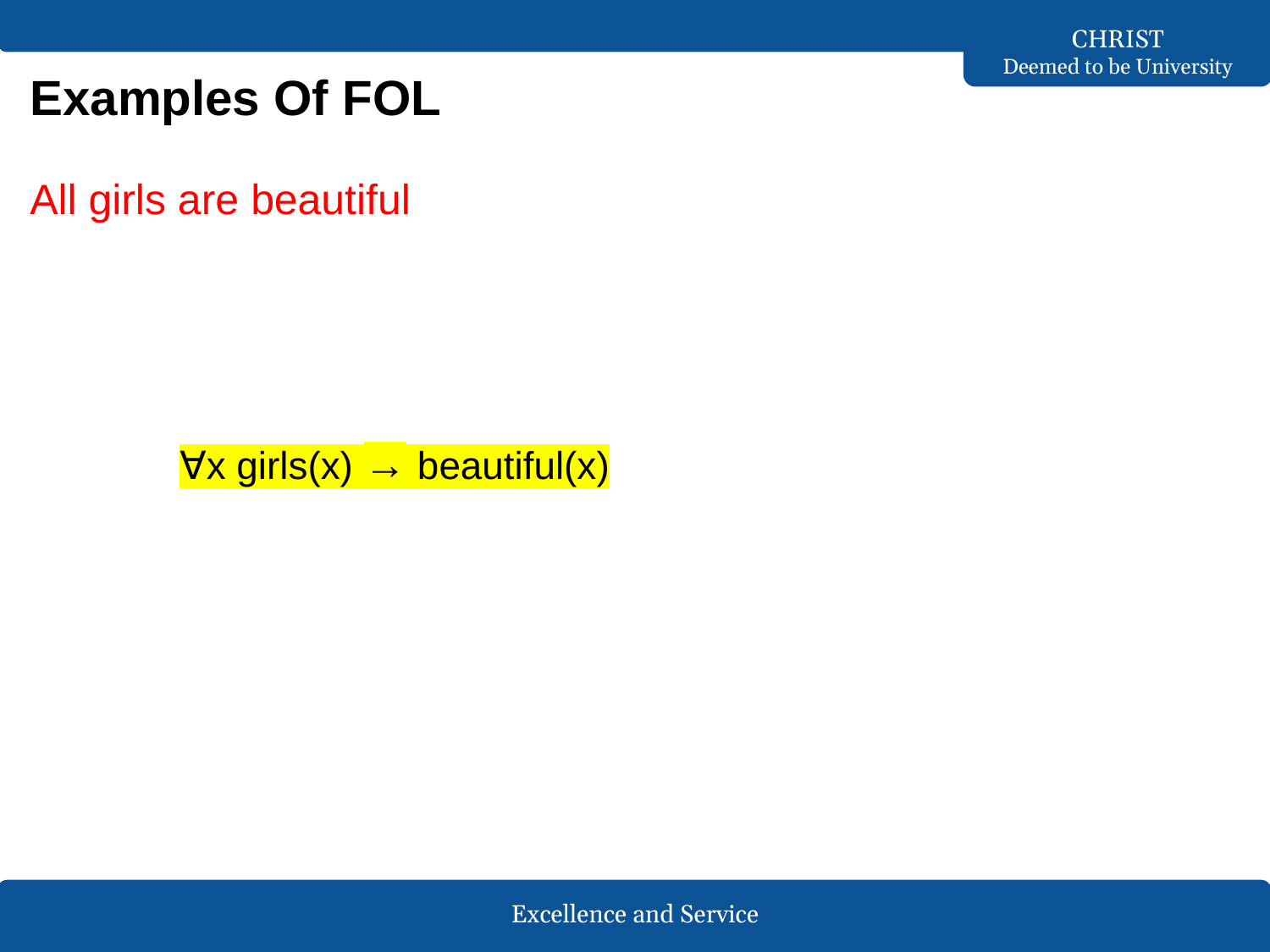

# Examples Of FOL
All girls are beautiful

∀x girls(x) → beautiful(x)